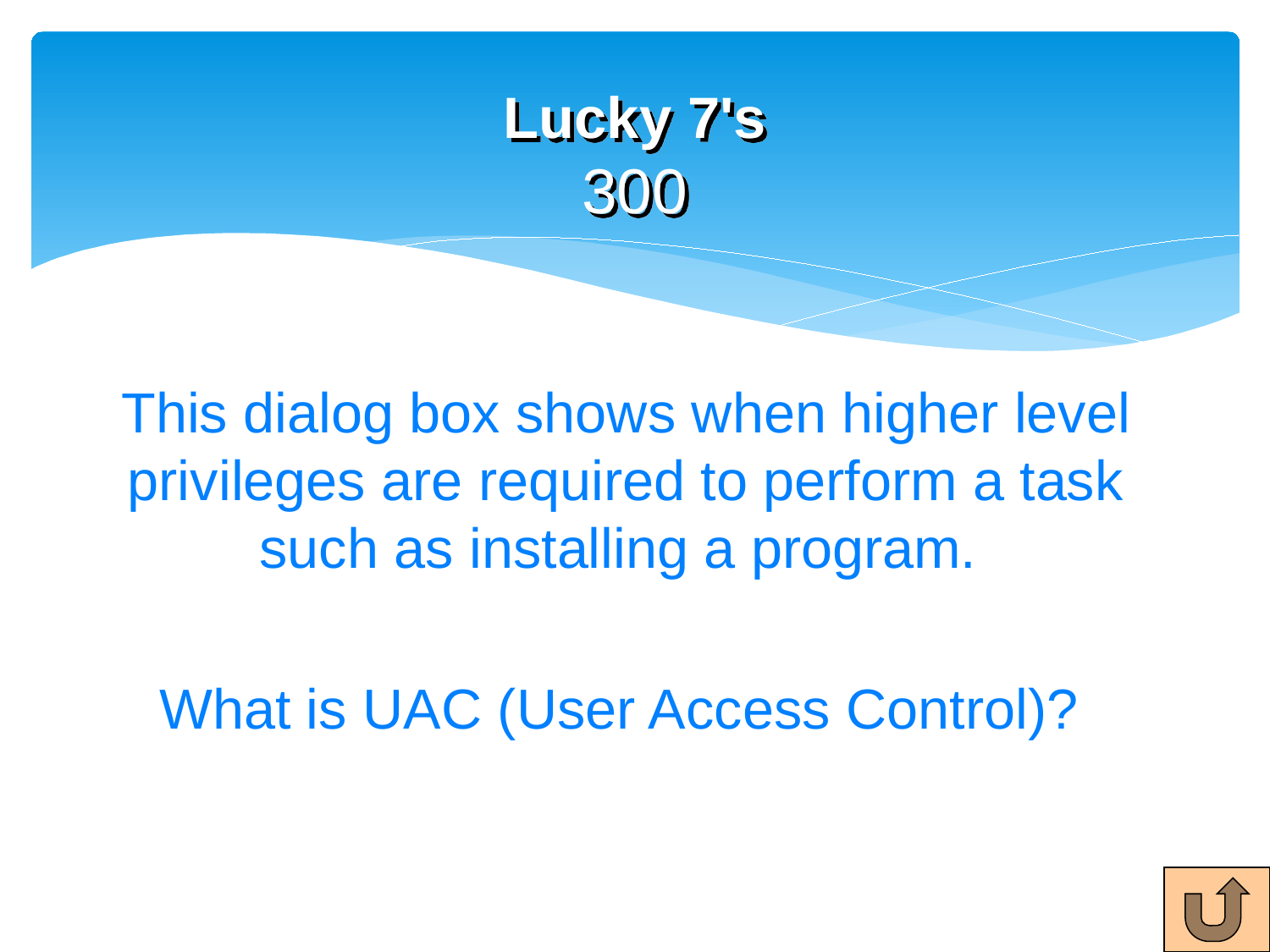

# Lucky 7's 300
This dialog box shows when higher level privileges are required to perform a task such as installing a program.
What is UAC (User Access Control)?